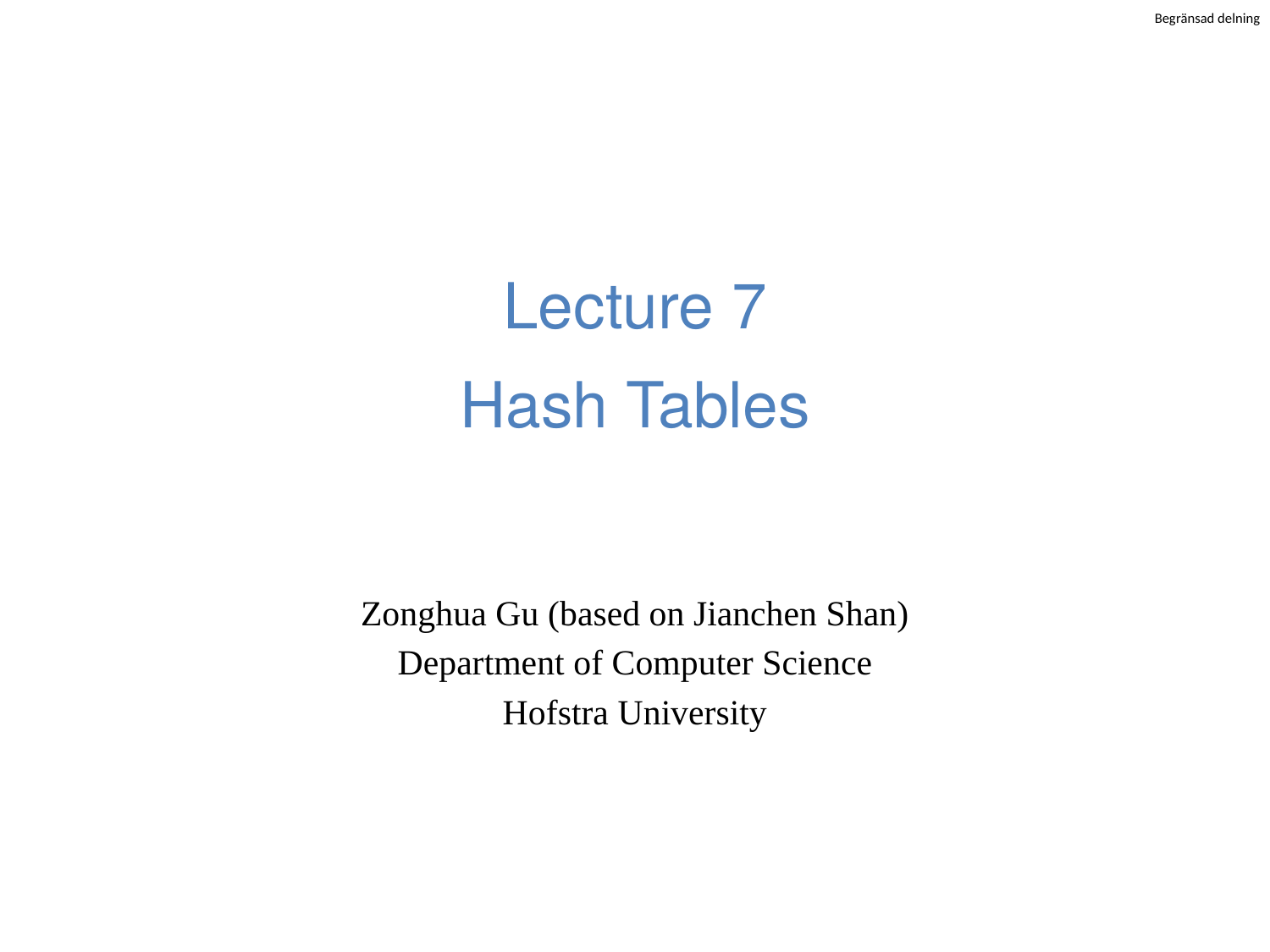

# Lecture 7 Hash Tables
Zonghua Gu (based on Jianchen Shan)
Department of Computer Science
Hofstra University